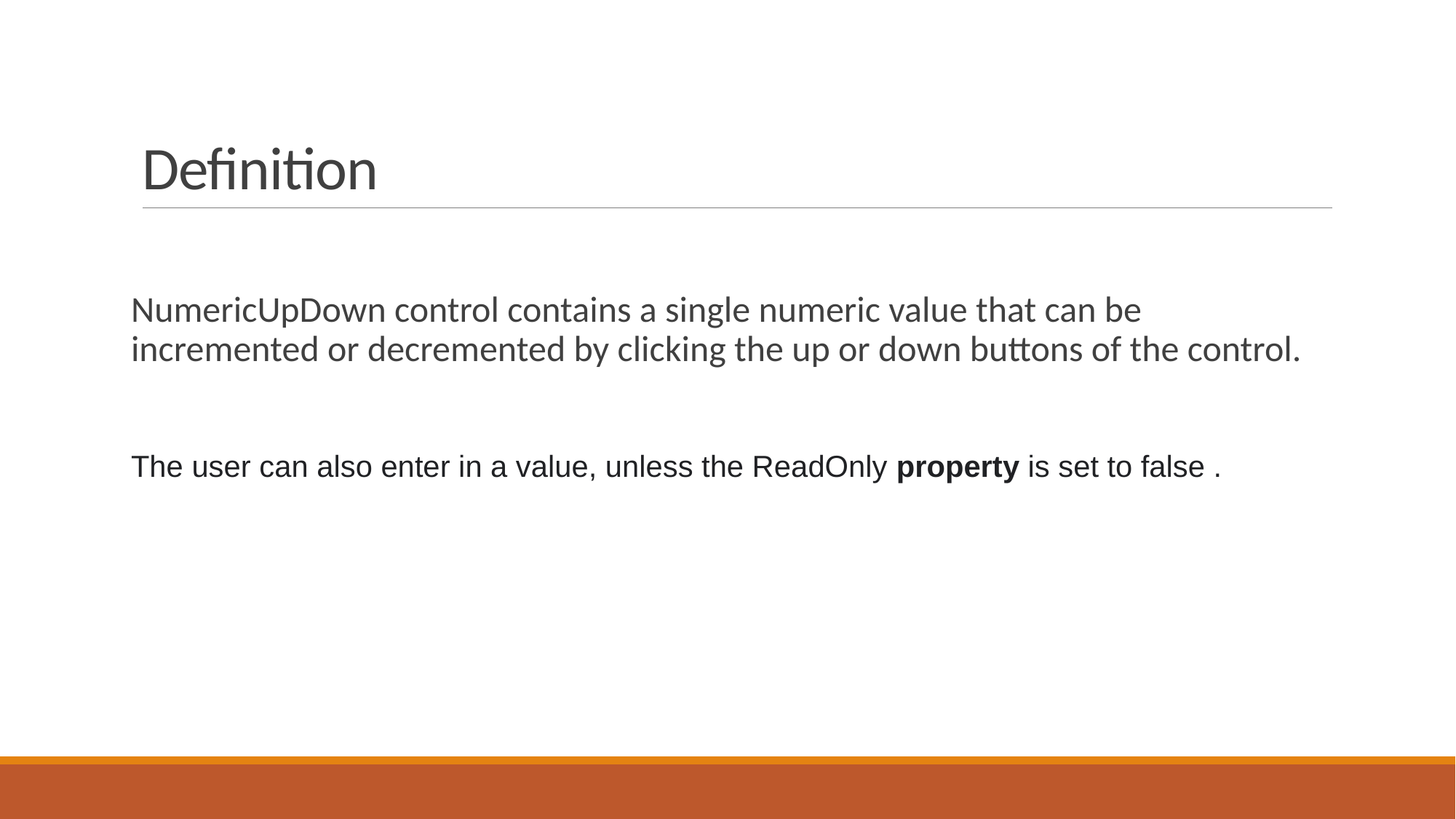

# Definition

NumericUpDown control contains a single numeric value that can be incremented or decremented by clicking the up or down buttons of the control.

The user can also enter in a value, unless the ReadOnly property is set to false .